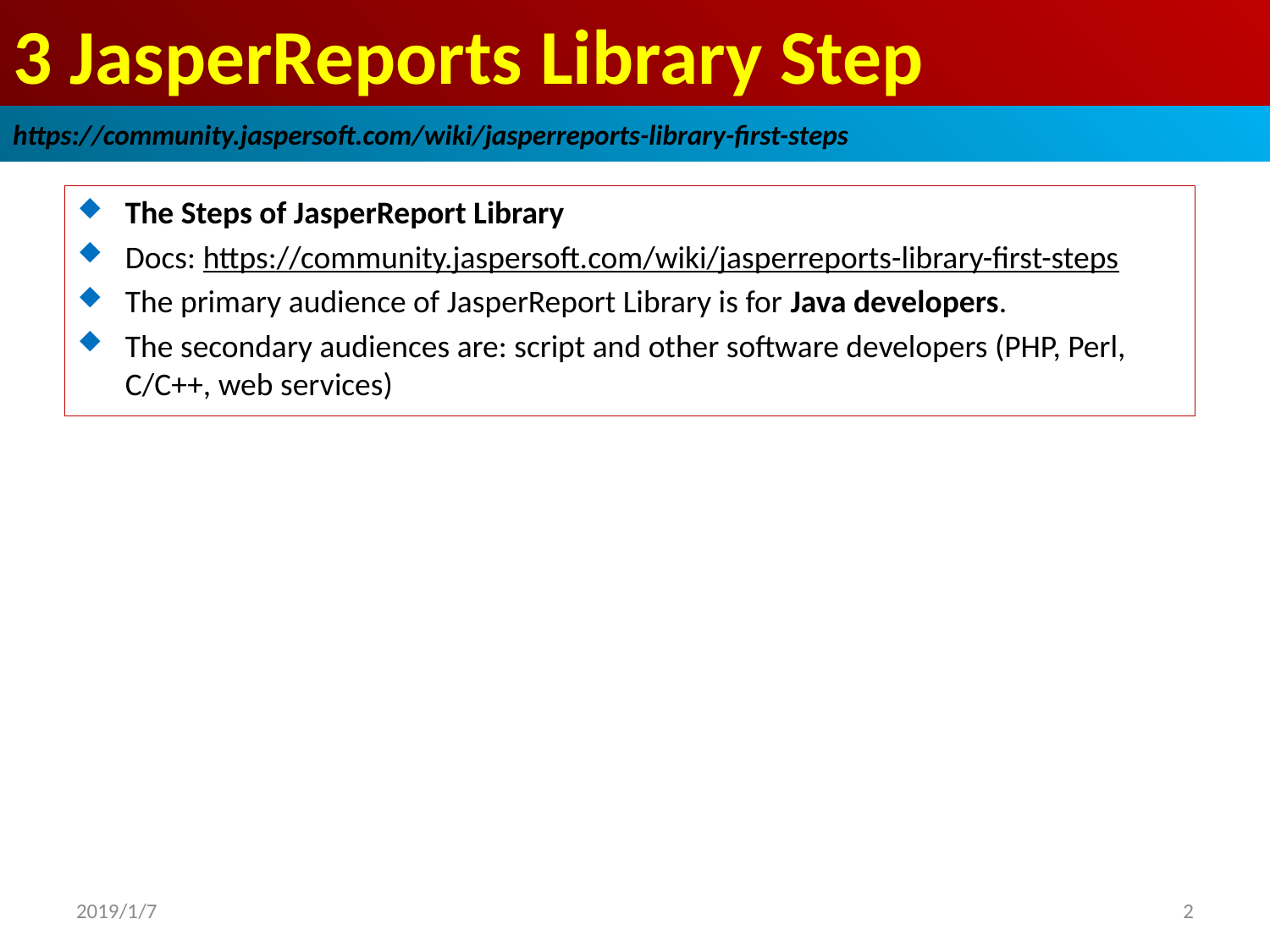

# 3 JasperReports Library Step
https://community.jaspersoft.com/wiki/jasperreports-library-first-steps
The Steps of JasperReport Library
Docs: https://community.jaspersoft.com/wiki/jasperreports-library-first-steps
The primary audience of JasperReport Library is for Java developers.
The secondary audiences are: script and other software developers (PHP, Perl, C/C++, web services)
2019/1/7
2